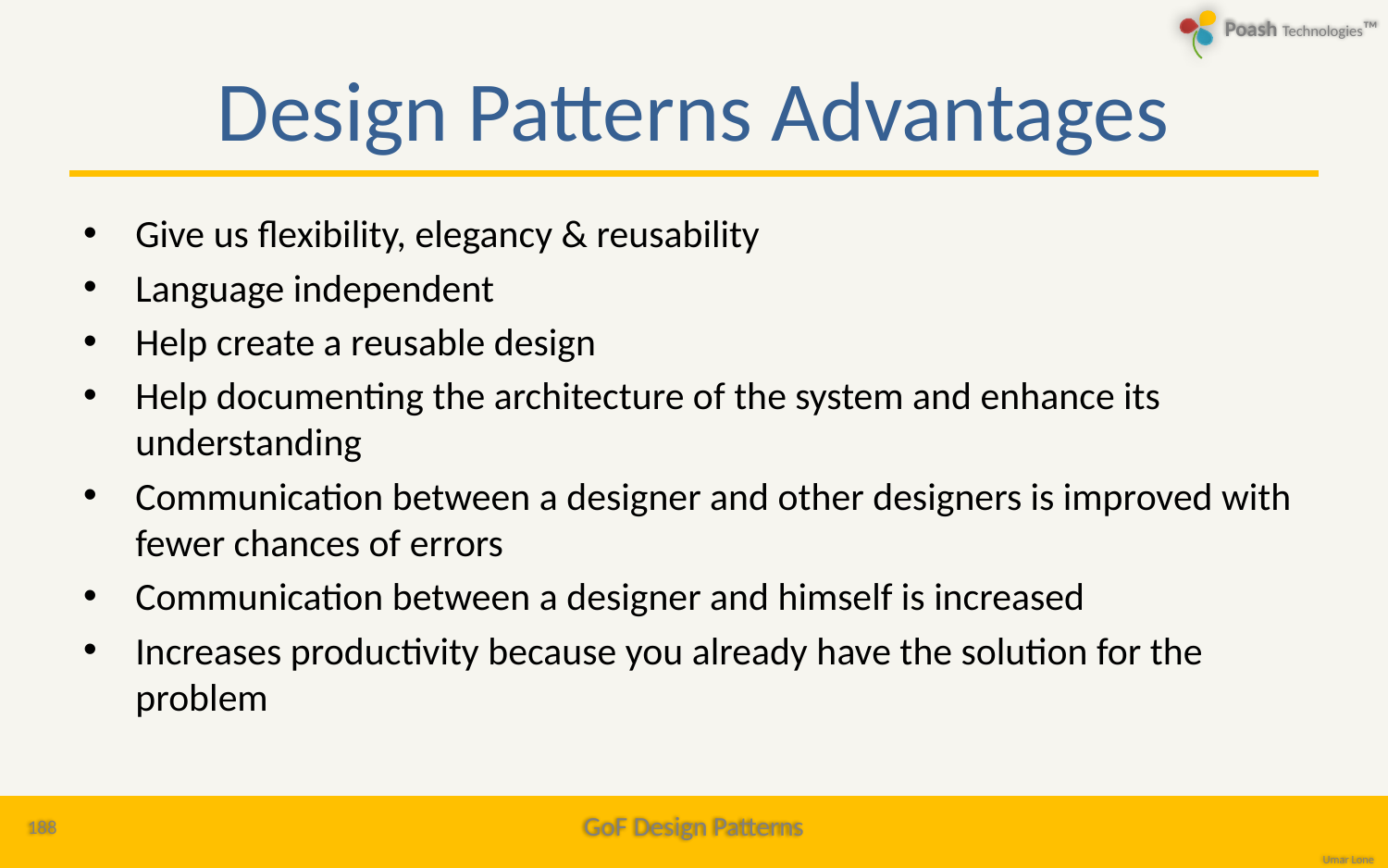

# Design Patterns Advantages
Give us flexibility, elegancy & reusability
Language independent
Help create a reusable design
Help documenting the architecture of the system and enhance its understanding
Communication between a designer and other designers is improved with fewer chances of errors
Communication between a designer and himself is increased
Increases productivity because you already have the solution for the problem

188